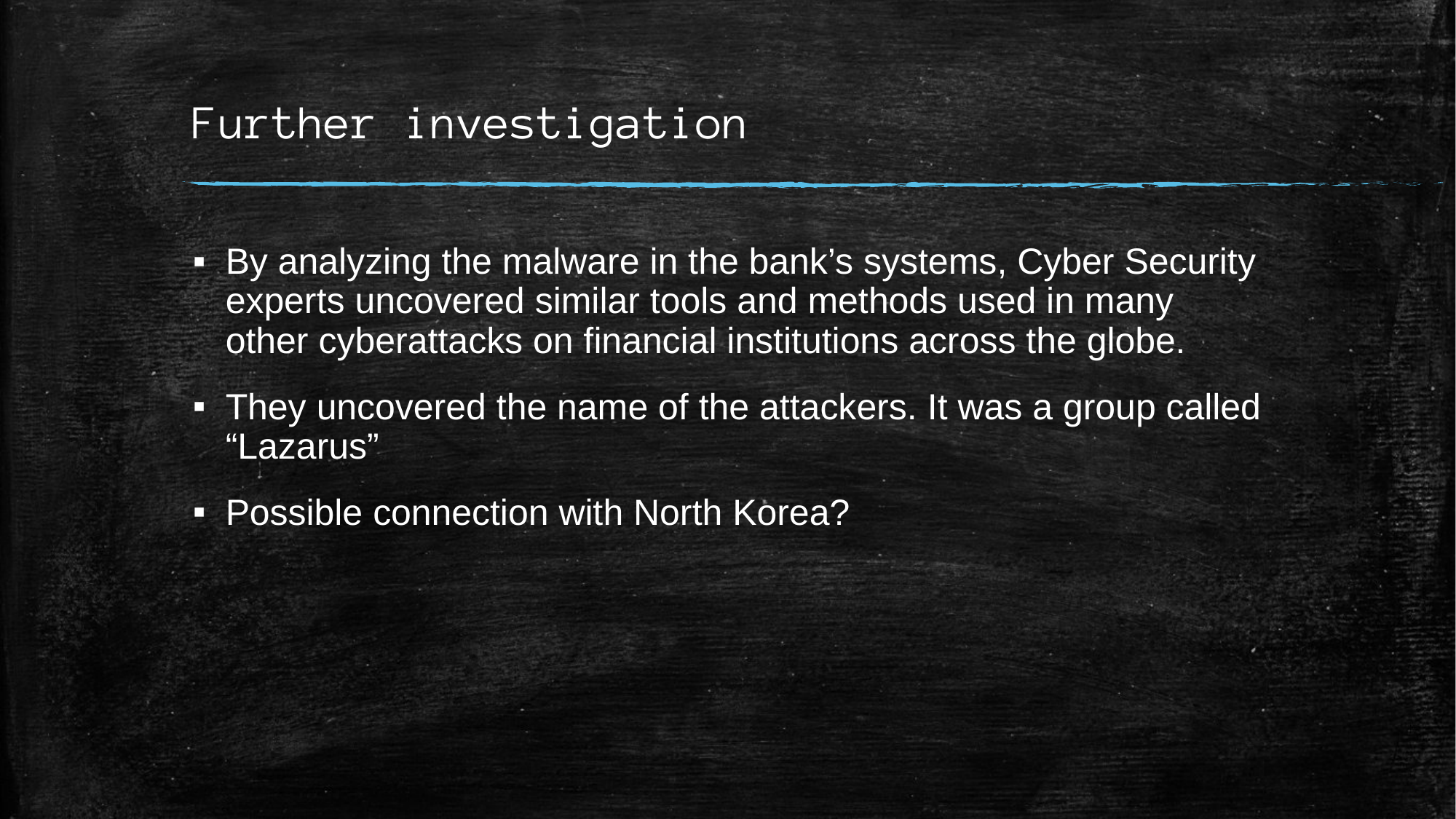

# Further investigation
By analyzing the malware in the bank’s systems, Cyber Security experts uncovered similar tools and methods used in many other cyberattacks on financial institutions across the globe.
They uncovered the name of the attackers. It was a group called “Lazarus”
Possible connection with North Korea?